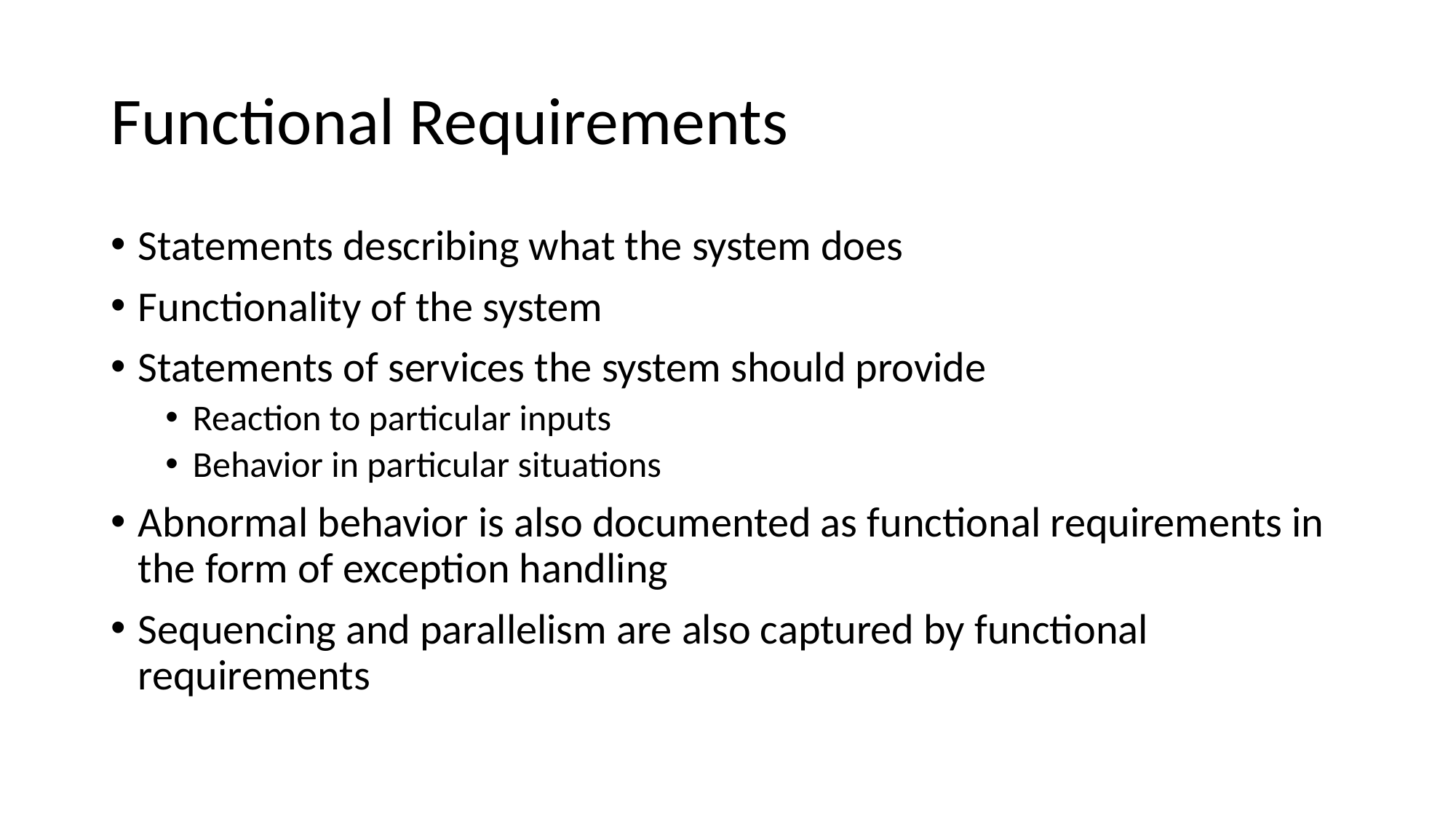

# Functional Requirements
Statements describing what the system does
Functionality of the system
Statements of services the system should provide
Reaction to particular inputs
Behavior in particular situations
Abnormal behavior is also documented as functional requirements in the form of exception handling
Sequencing and parallelism are also captured by functional requirements